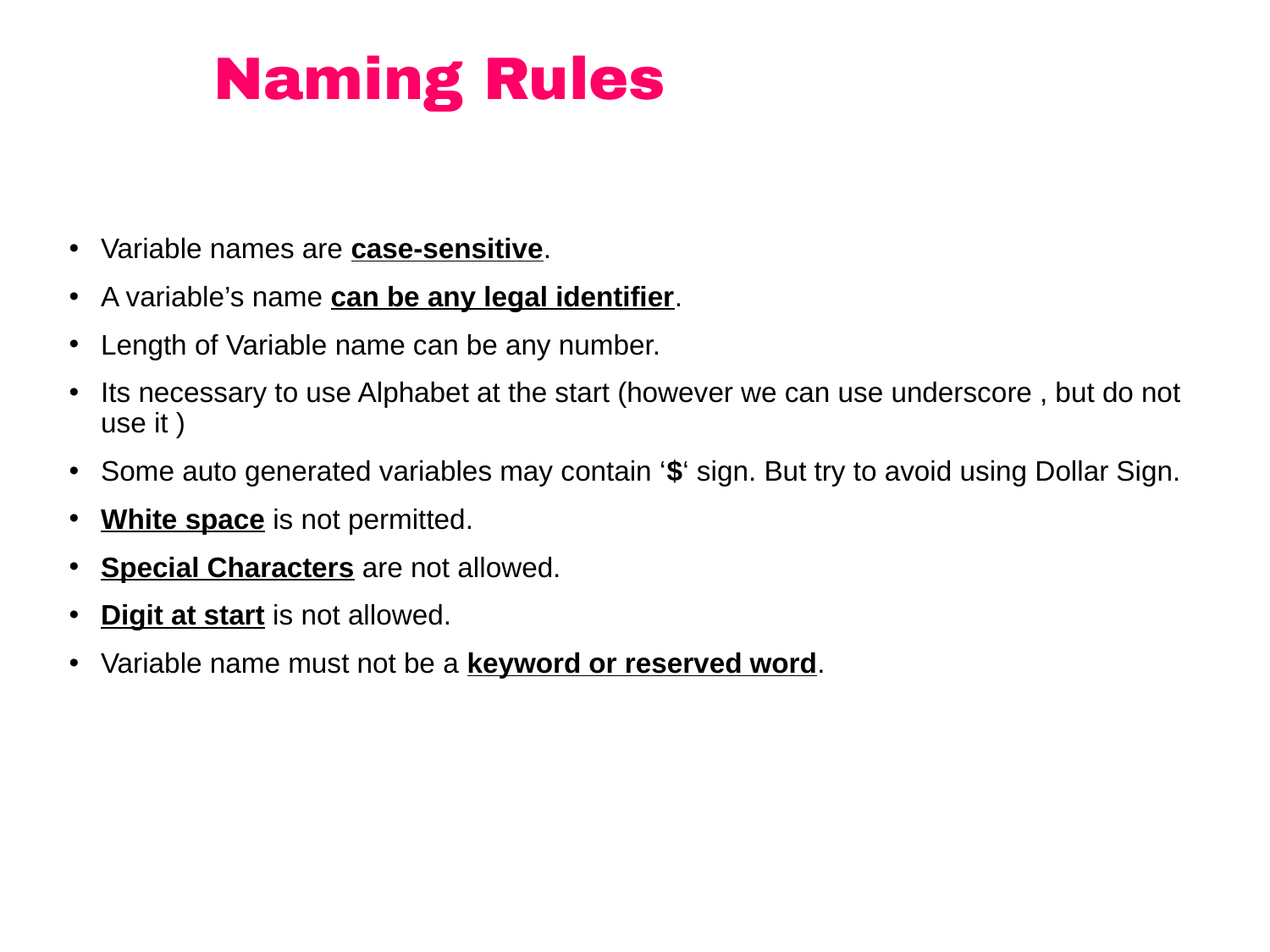

# Naming Rules
Variable names are case-sensitive.
A variable’s name can be any legal identifier.
Length of Variable name can be any number.
Its necessary to use Alphabet at the start (however we can use underscore , but do not use it )
Some auto generated variables may contain ‘$‘ sign. But try to avoid using Dollar Sign.
White space is not permitted.
Special Characters are not allowed.
Digit at start is not allowed.
Variable name must not be a keyword or reserved word.